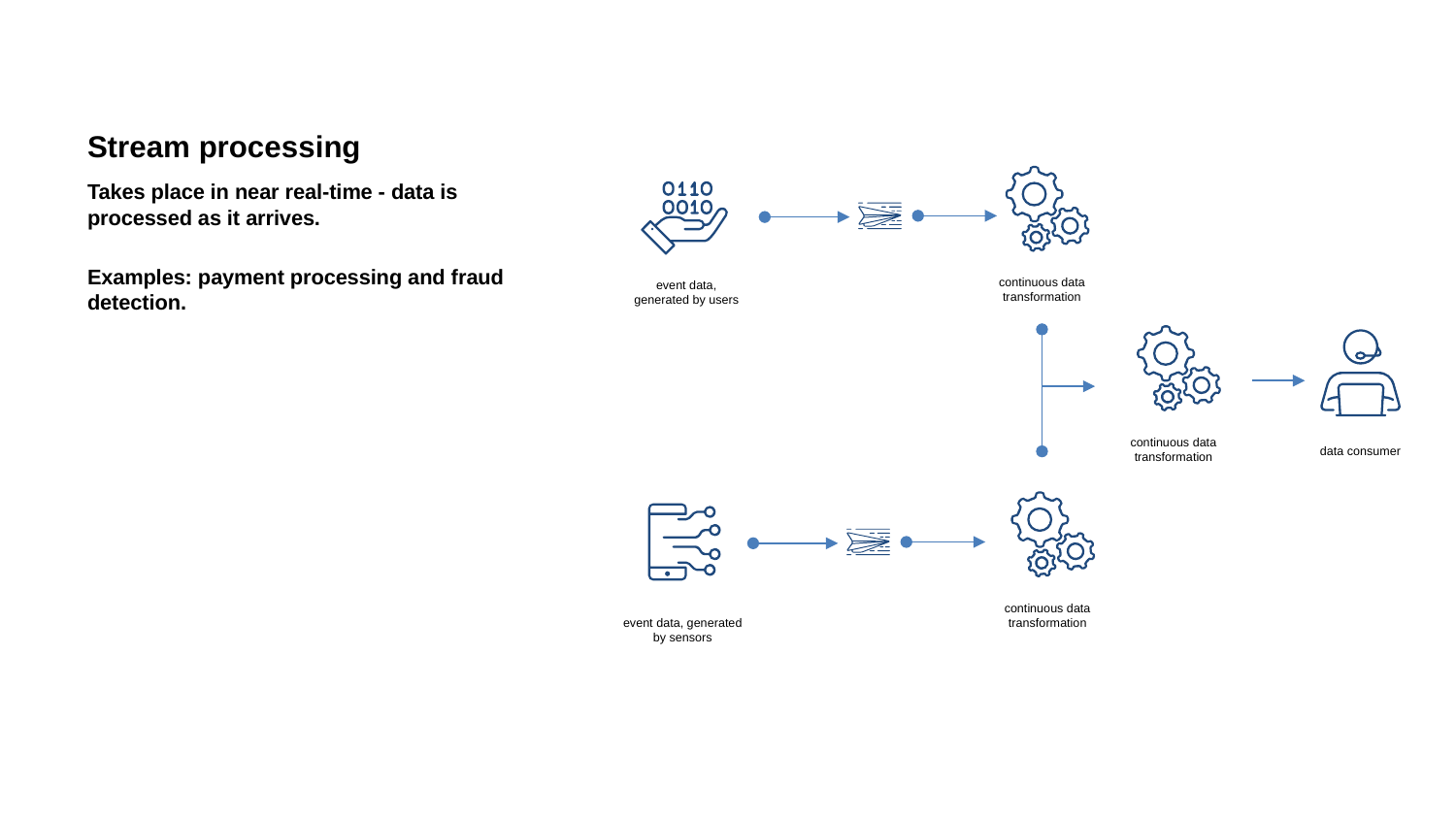

# Stream processing

continuous data transformation
Takes place in near real-time - data is processed as it arrives.

Examples: payment processing and fraud detection.

event data, generated by users

continuous data transformation

data consumer

continuous data transformation

event data, generated by sensors